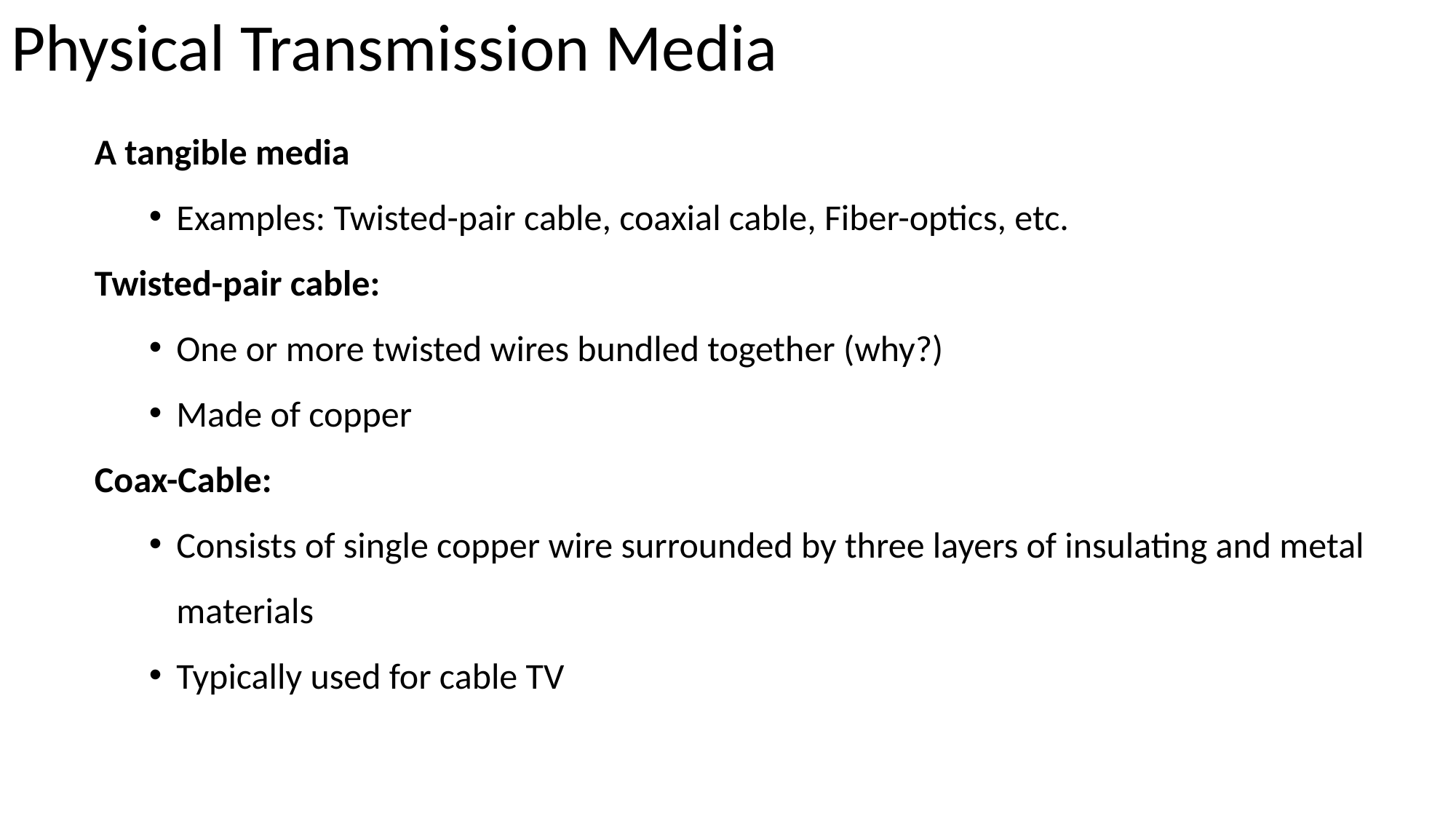

# Physical Transmission Media
A tangible media
Examples: Twisted-pair cable, coaxial cable, Fiber-optics, etc.
Twisted-pair cable:
One or more twisted wires bundled together (why?)
Made of copper
Coax-Cable:
Consists of single copper wire surrounded by three layers of insulating and metal materials
Typically used for cable TV